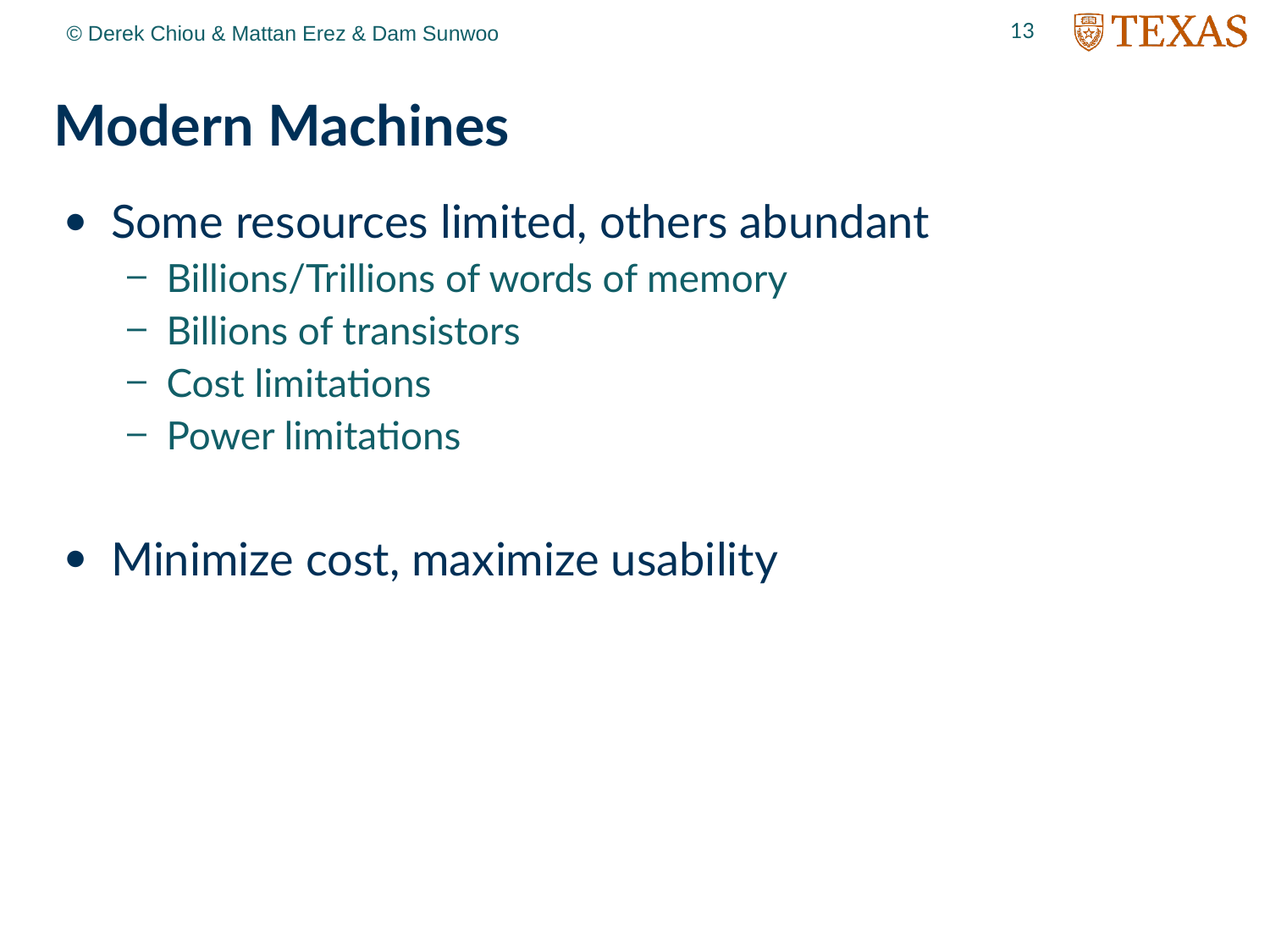

13
© Derek Chiou & Mattan Erez & Dam Sunwoo
# Modern Machines
Some resources limited, others abundant
Billions/Trillions of words of memory
Billions of transistors
Cost limitations
Power limitations

Minimize cost, maximize usability